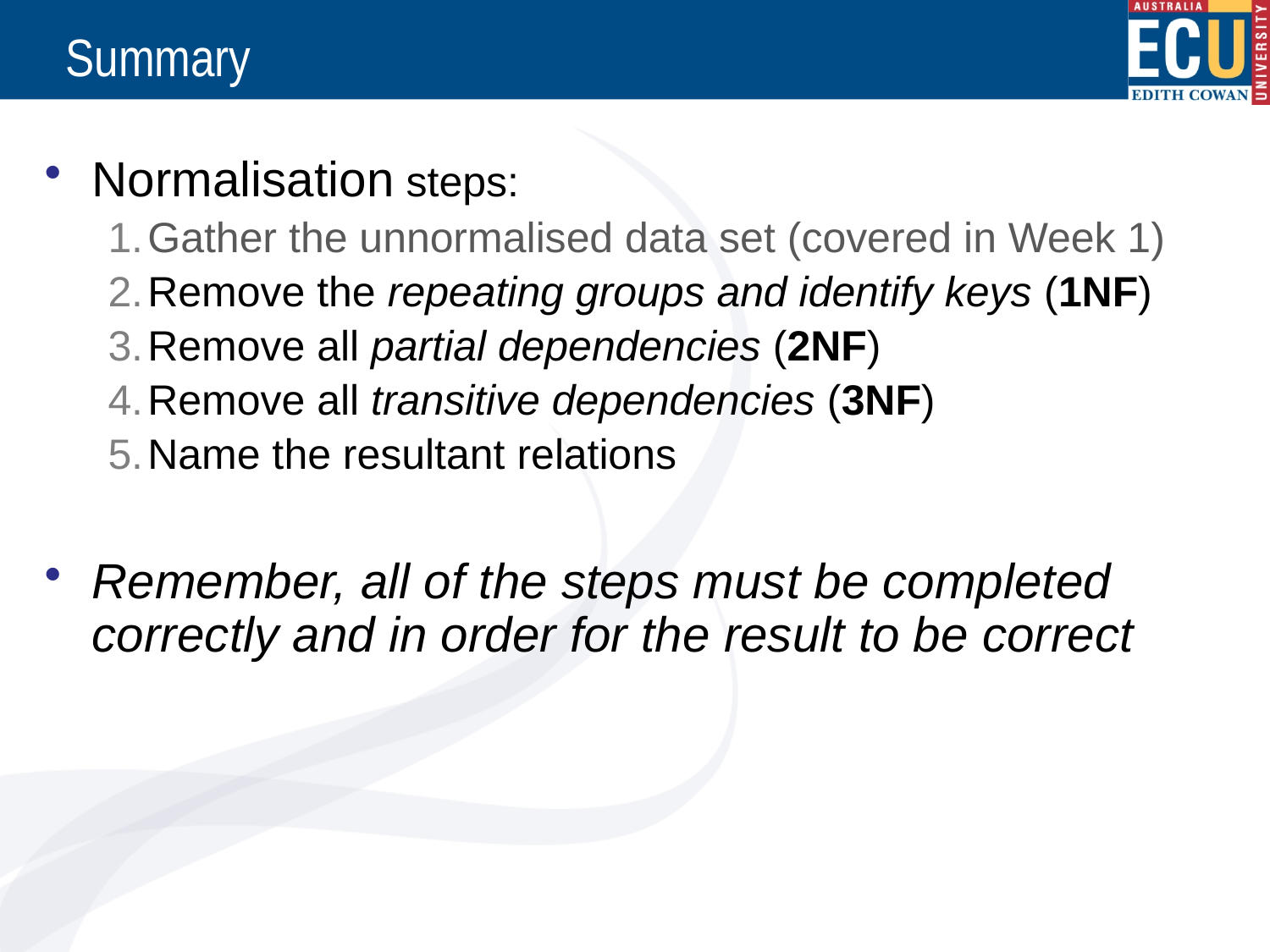

# Summary
Normalisation steps:
Gather the unnormalised data set (covered in Week 1)
Remove the repeating groups and identify keys (1NF)
Remove all partial dependencies (2NF)
Remove all transitive dependencies (3NF)
Name the resultant relations
Remember, all of the steps must be completed correctly and in order for the result to be correct